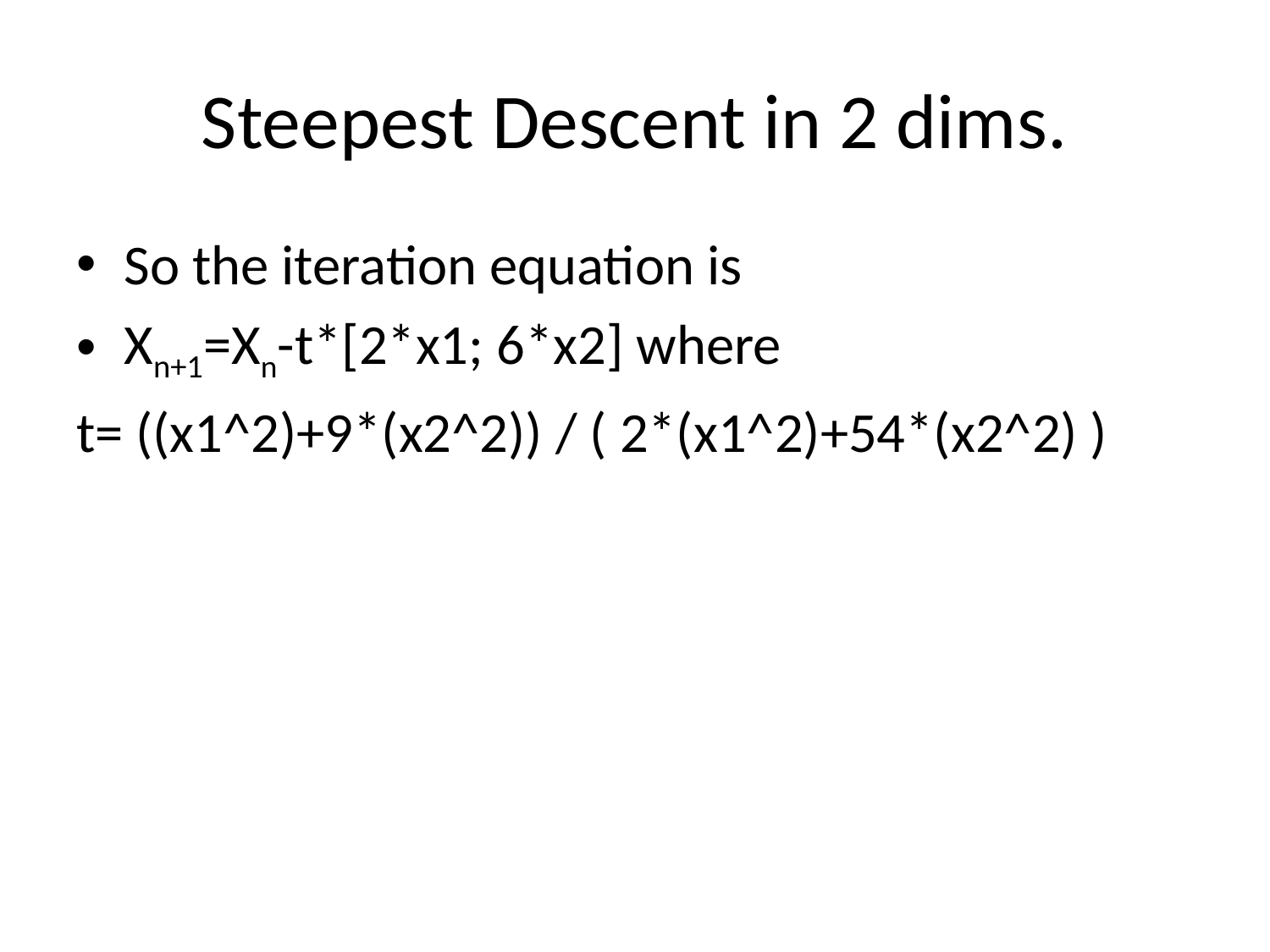

# Steepest Descent in 2 dims.
So the iteration equation is
Xn+1=Xn-t*[2*x1; 6*x2] where
t= ((x1^2)+9*(x2^2)) / ( 2*(x1^2)+54*(x2^2) )